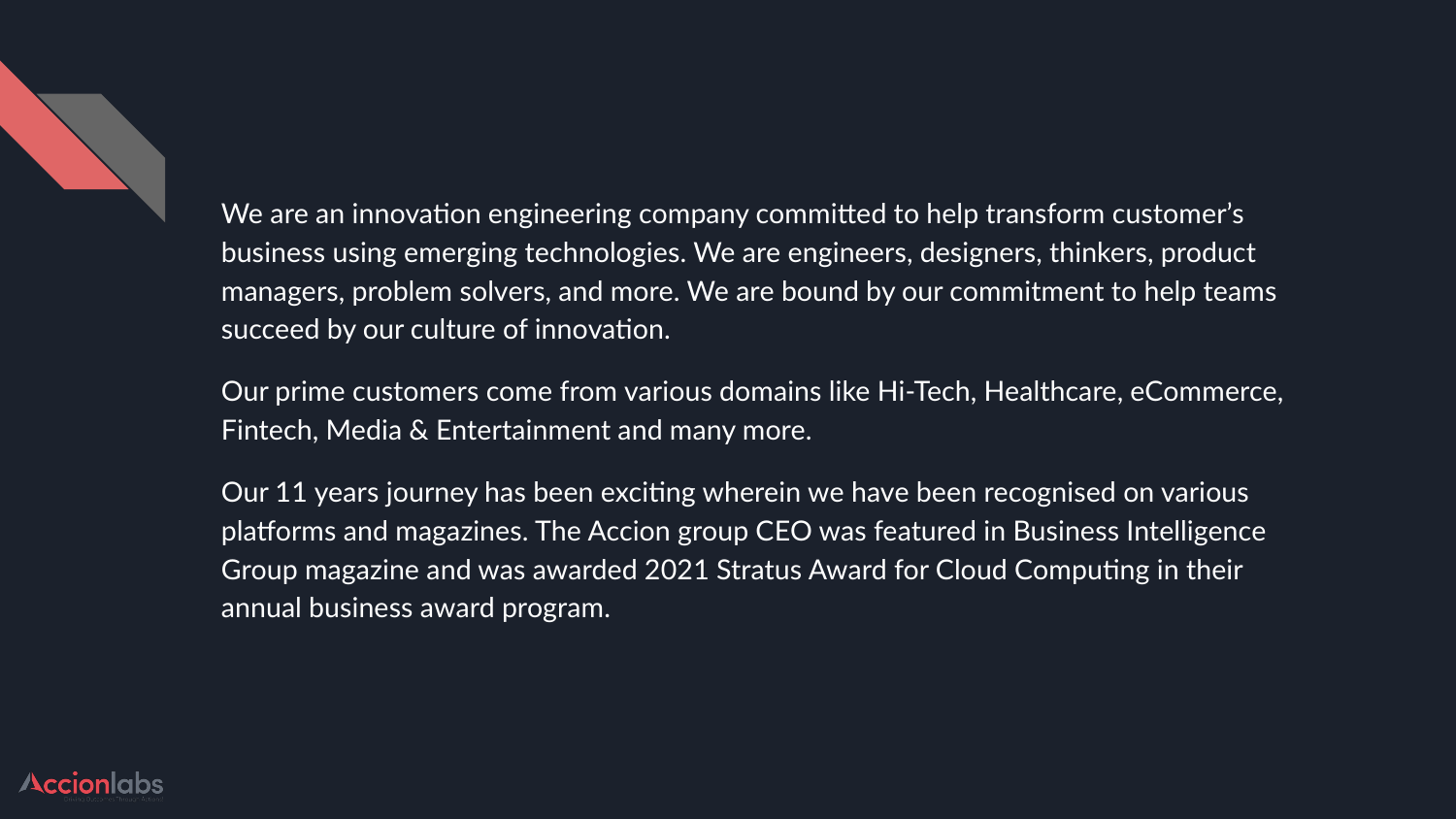

We are an innovation engineering company committed to help transform customer’s business using emerging technologies. We are engineers, designers, thinkers, product managers, problem solvers, and more. We are bound by our commitment to help teams succeed by our culture of innovation.
Our prime customers come from various domains like Hi-Tech, Healthcare, eCommerce, Fintech, Media & Entertainment and many more.
Our 11 years journey has been exciting wherein we have been recognised on various platforms and magazines. The Accion group CEO was featured in Business Intelligence Group magazine and was awarded 2021 Stratus Award for Cloud Computing in their annual business award program.